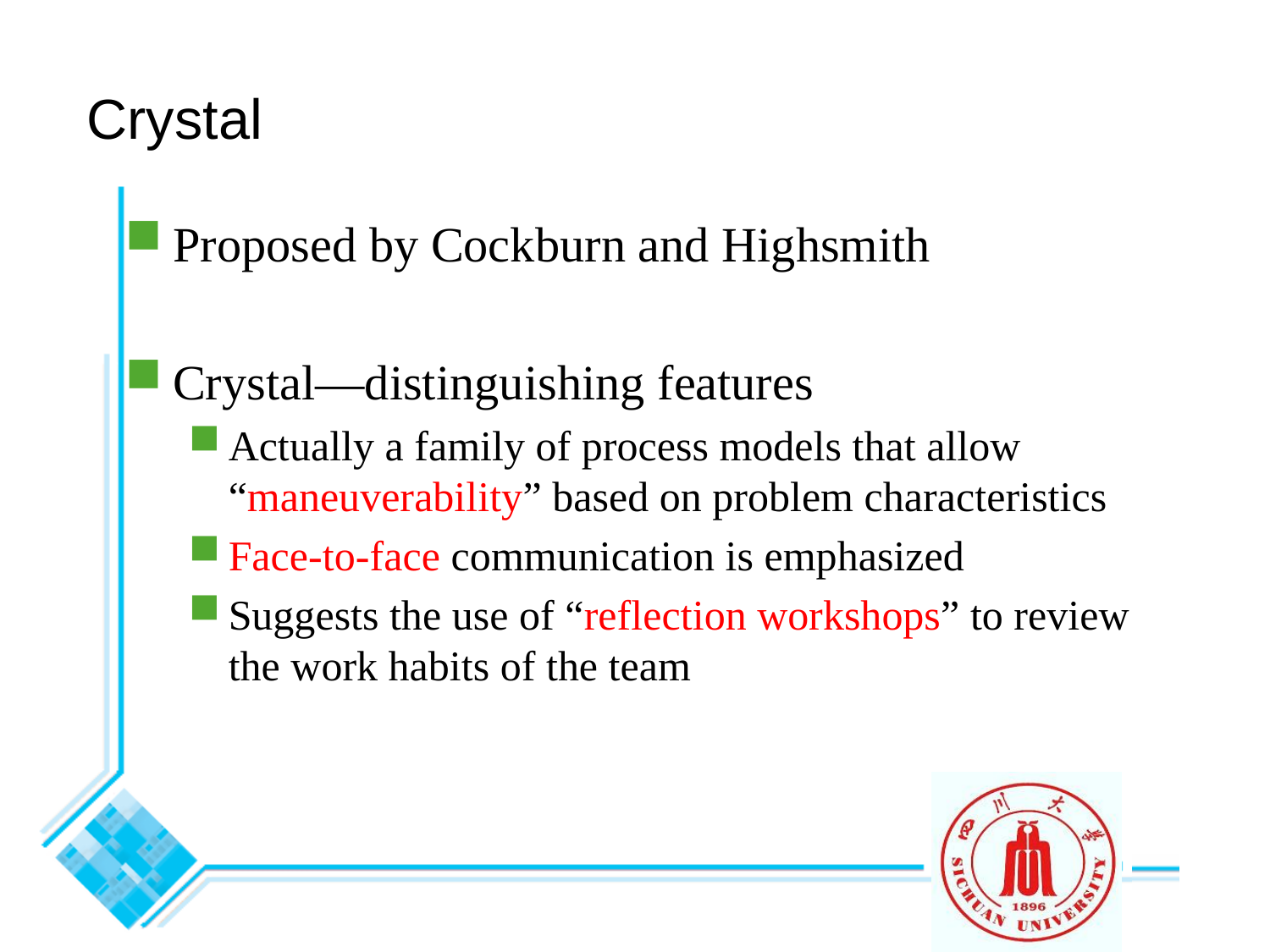

Crystal
Proposed by Cockburn and Highsmith

Crystal—distinguishing features
Actually a family of process models that allow “maneuverability” based on problem characteristics
Face-to-face communication is emphasized
Suggests the use of “reflection workshops” to review the work habits of the team